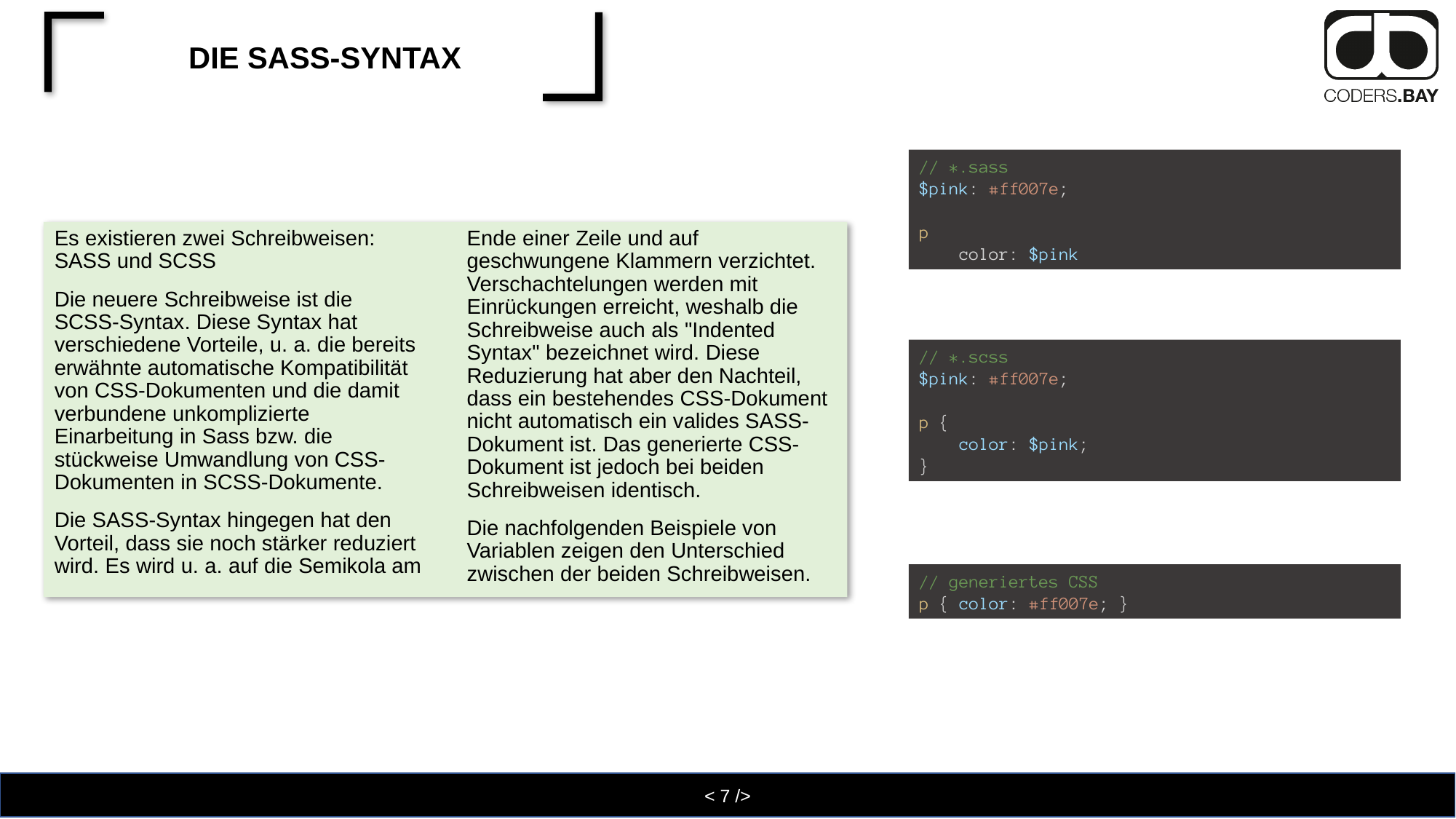

# Die Sass-Syntax
// *.sass
$pink: #ff007e;
p
    color: $pink
Es existieren zwei Schreibweisen: SASS und SCSS
Die neuere Schreibweise ist die SCSS-Syntax. Diese Syntax hat verschiedene Vorteile, u. a. die bereits erwähnte automatische Kompatibilität von CSS-Dokumenten und die damit verbundene unkomplizierte Einarbeitung in Sass bzw. die stückweise Umwandlung von CSS-Dokumenten in SCSS-Dokumente.
Die SASS-Syntax hingegen hat den Vorteil, dass sie noch stärker reduziert wird. Es wird u. a. auf die Semikola am Ende einer Zeile und auf geschwungene Klammern verzichtet. Verschachtelungen werden mit Einrückungen erreicht, weshalb die Schreibweise auch als "Indented Syntax" bezeichnet wird. Diese Reduzierung hat aber den Nachteil, dass ein bestehendes CSS-Dokument nicht automatisch ein valides SASS-Dokument ist. Das generierte CSS-Dokument ist jedoch bei beiden Schreibweisen identisch.
Die nachfolgenden Beispiele von Variablen zeigen den Unterschied zwischen der beiden Schreibweisen.
// *.scss
$pink: #ff007e;
p {
    color: $pink;
}
// generiertes CSS
p { color: #ff007e; }